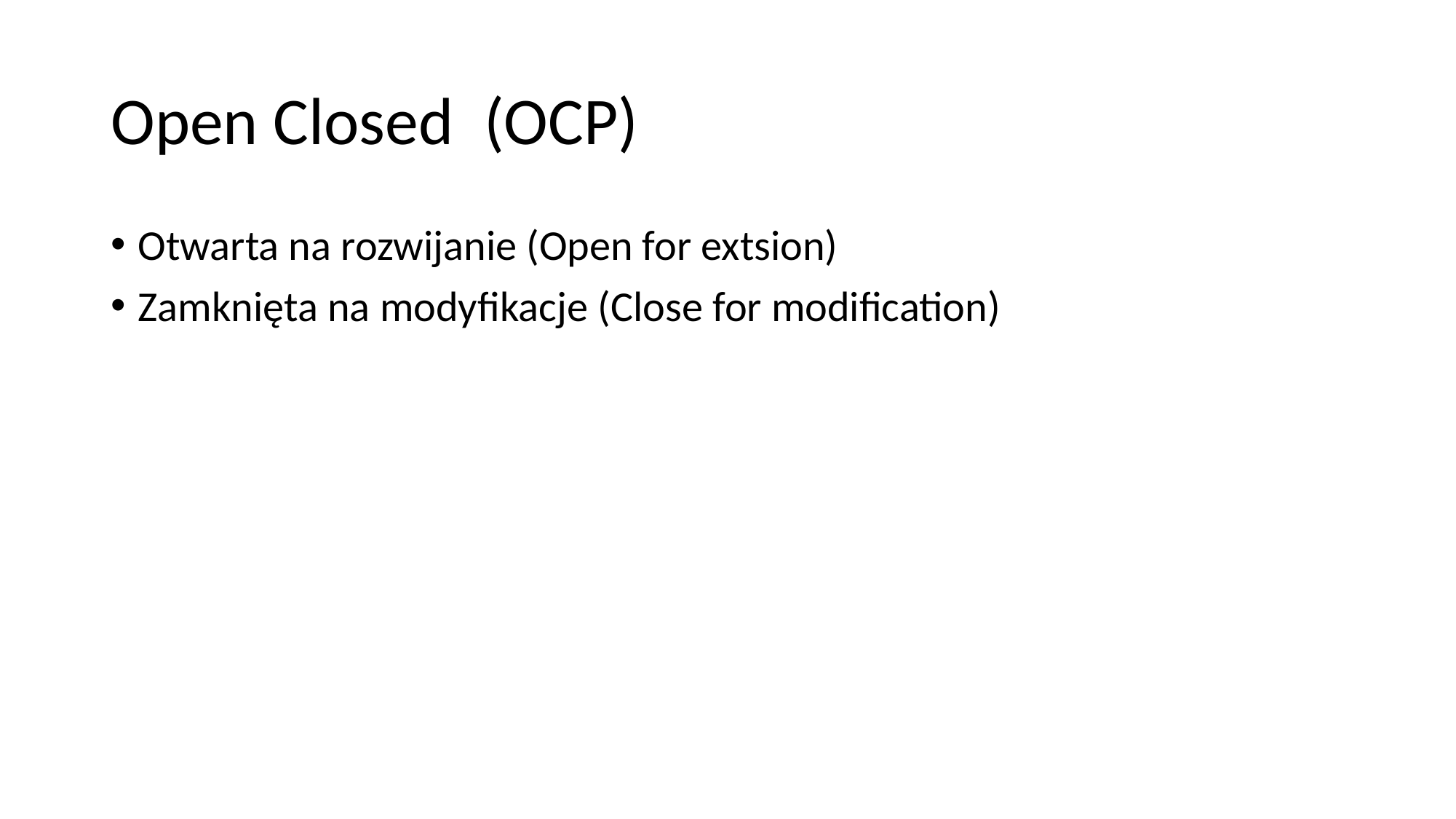

# Open Closed  (OCP)
Otwarta na rozwijanie (Open for extsion)
Zamknięta na modyfikacje (Close for modification)